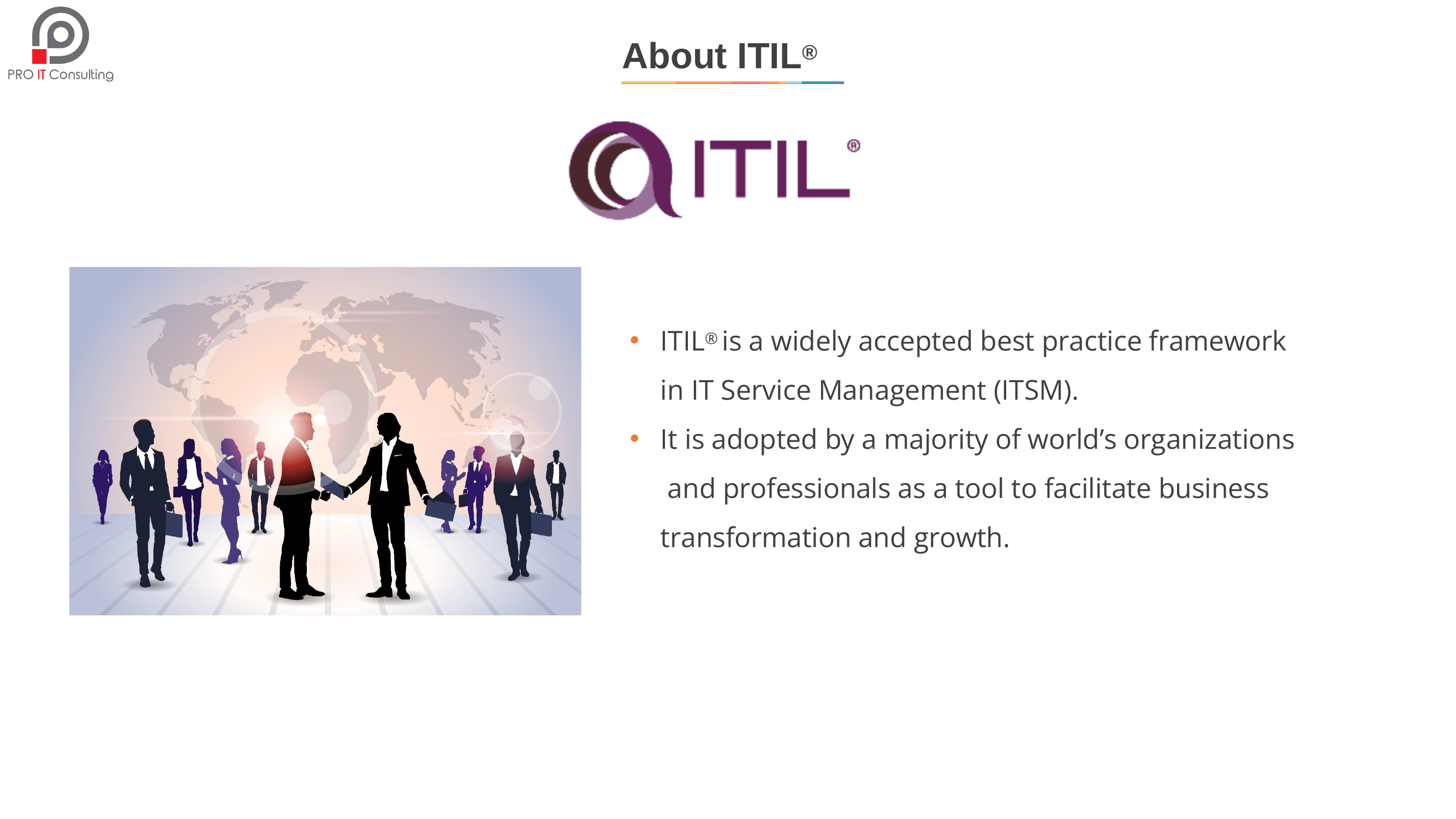

# About ITIL®

ITIL® is a widely accepted best practice framework  in IT Service Management (ITSM).
It is adopted by a majority of world’s organizations  and professionals as a tool to facilitate business  transformation and growth.